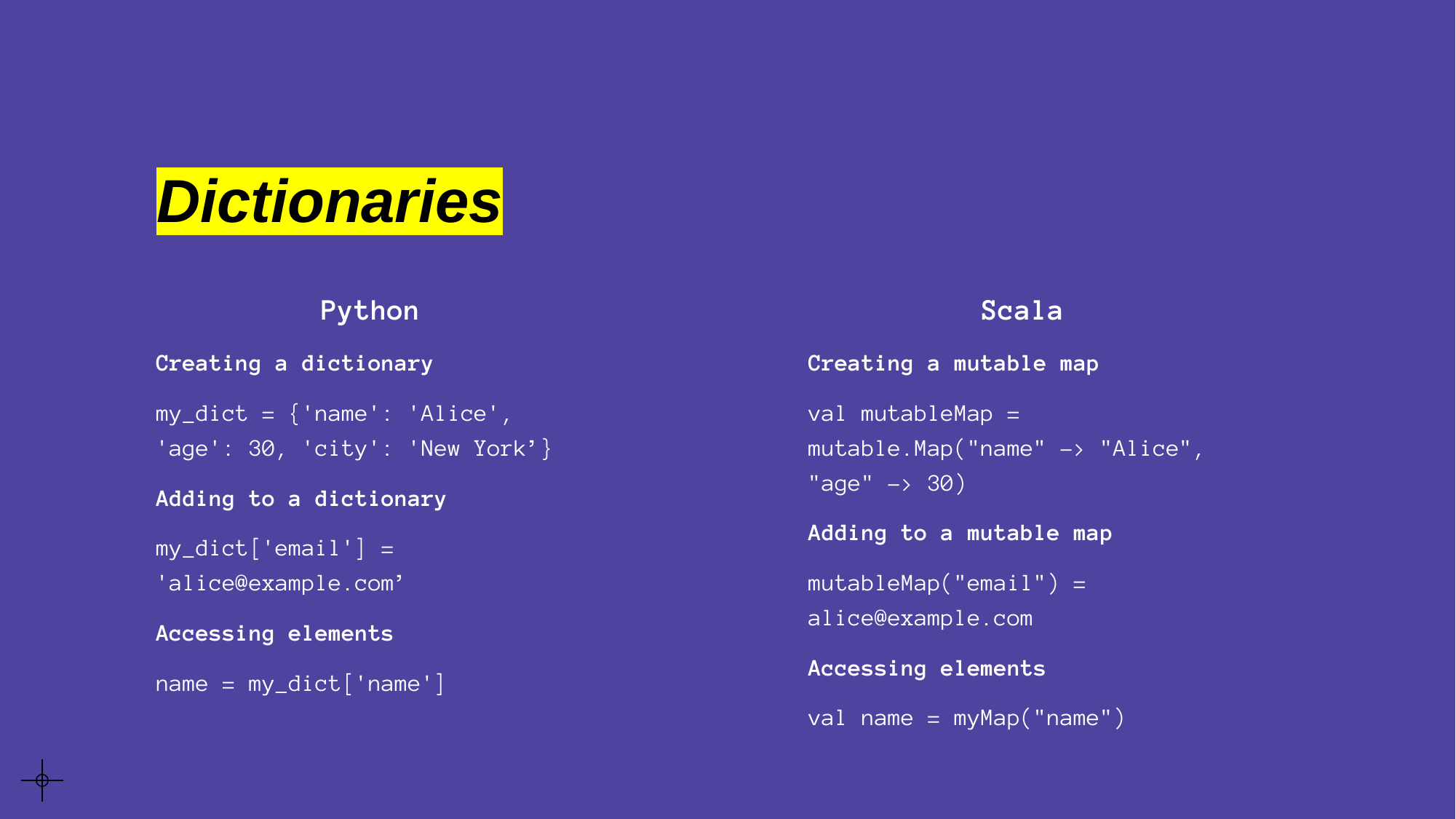

# Dictionaries
Python
Creating a dictionary
my_dict = {'name': 'Alice', 'age': 30, 'city': 'New York’}
Adding to a dictionary
my_dict['email'] = 'alice@example.com’
Accessing elements
name = my_dict['name']
Scala
Creating a mutable map
val mutableMap = mutable.Map("name" -> "Alice", "age" -> 30)
Adding to a mutable map
mutableMap("email") = alice@example.com
Accessing elements
val name = myMap("name")